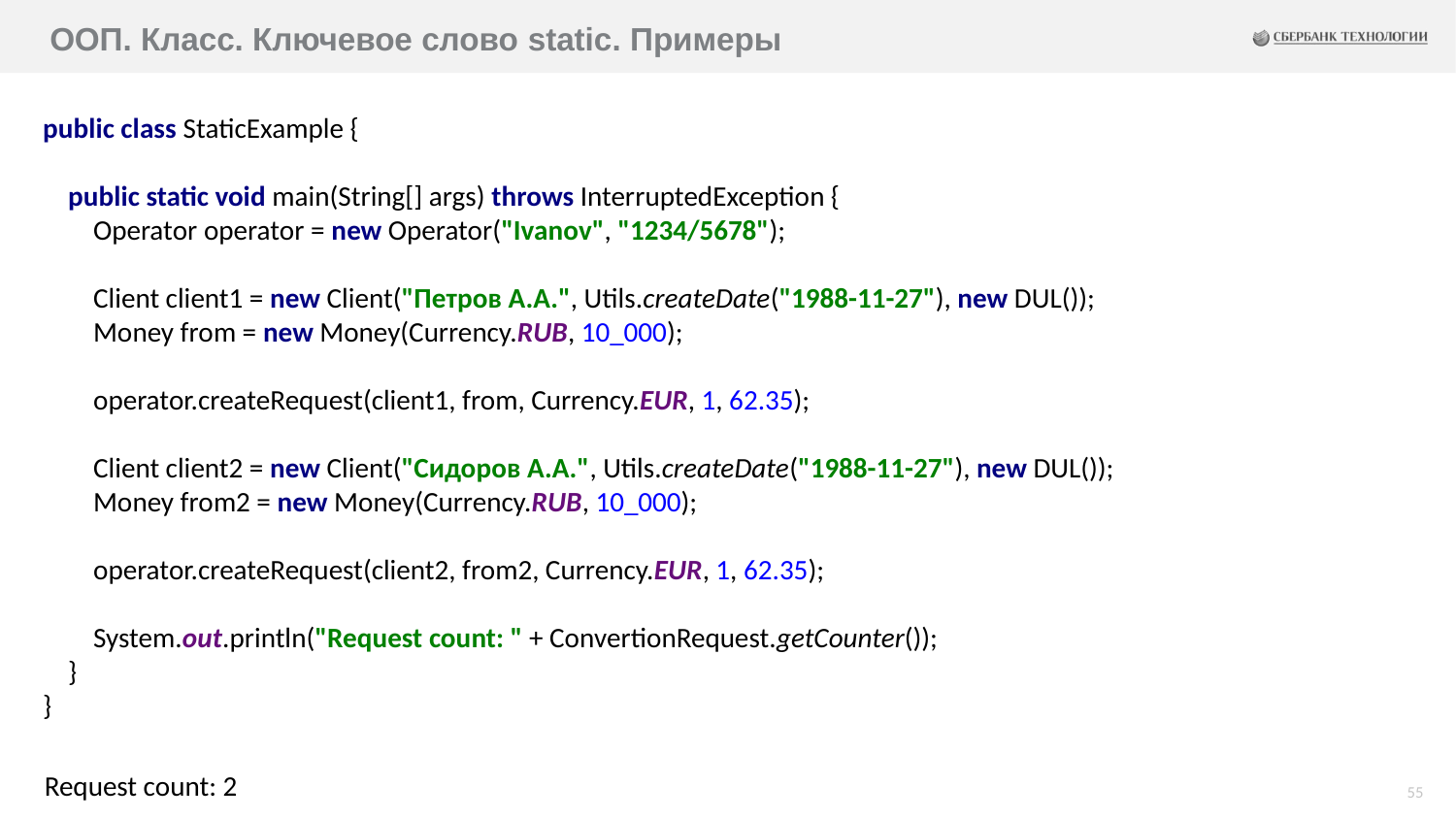

# ООП. Класс. Ключевое слово static. Примеры
public class StaticExample {
    public static void main(String[] args) throws InterruptedException {
        Operator operator = new Operator("Ivanov", "1234/5678");
        Client client1 = new Client("Петров А.А.", Utils.createDate("1988-11-27"), new DUL());
        Money from = new Money(Currency.RUB, 10_000);
        operator.createRequest(client1, from, Currency.EUR, 1, 62.35);
        Client client2 = new Client("Сидоров А.А.", Utils.createDate("1988-11-27"), new DUL());
        Money from2 = new Money(Currency.RUB, 10_000);
        operator.createRequest(client2, from2, Currency.EUR, 1, 62.35);
        System.out.println("Request count: " + ConvertionRequest.getCounter());
    }
}
Request count: 2
55